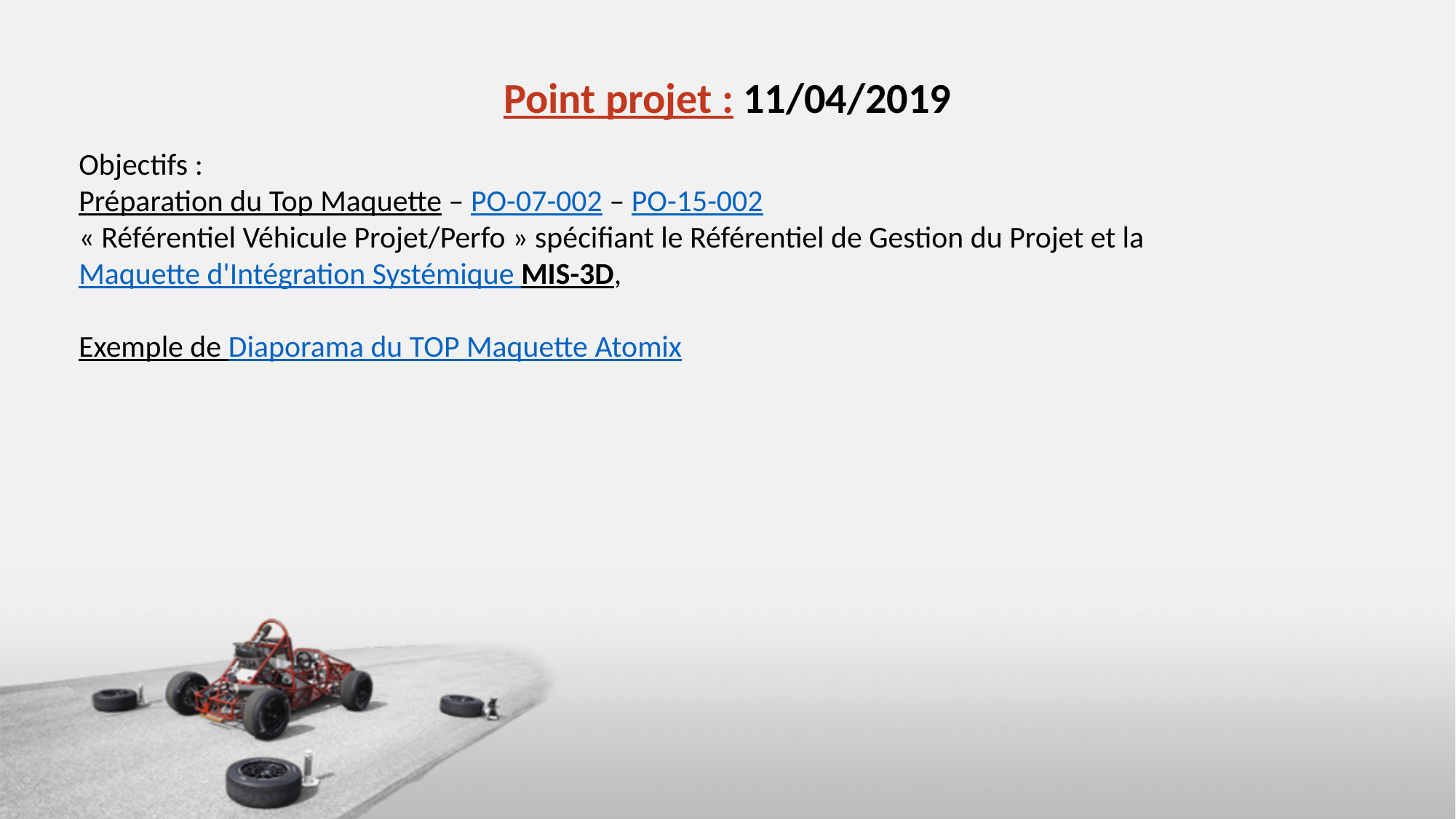

Point projet : 11/04/2019
Objectifs :
Préparation du Top Maquette – PO-07-002 – PO-15-002
« Référentiel Véhicule Projet/Perfo » spécifiant le Référentiel de Gestion du Projet et la Maquette d'Intégration Systémique MIS-3D,

Exemple de Diaporama du TOP Maquette Atomix